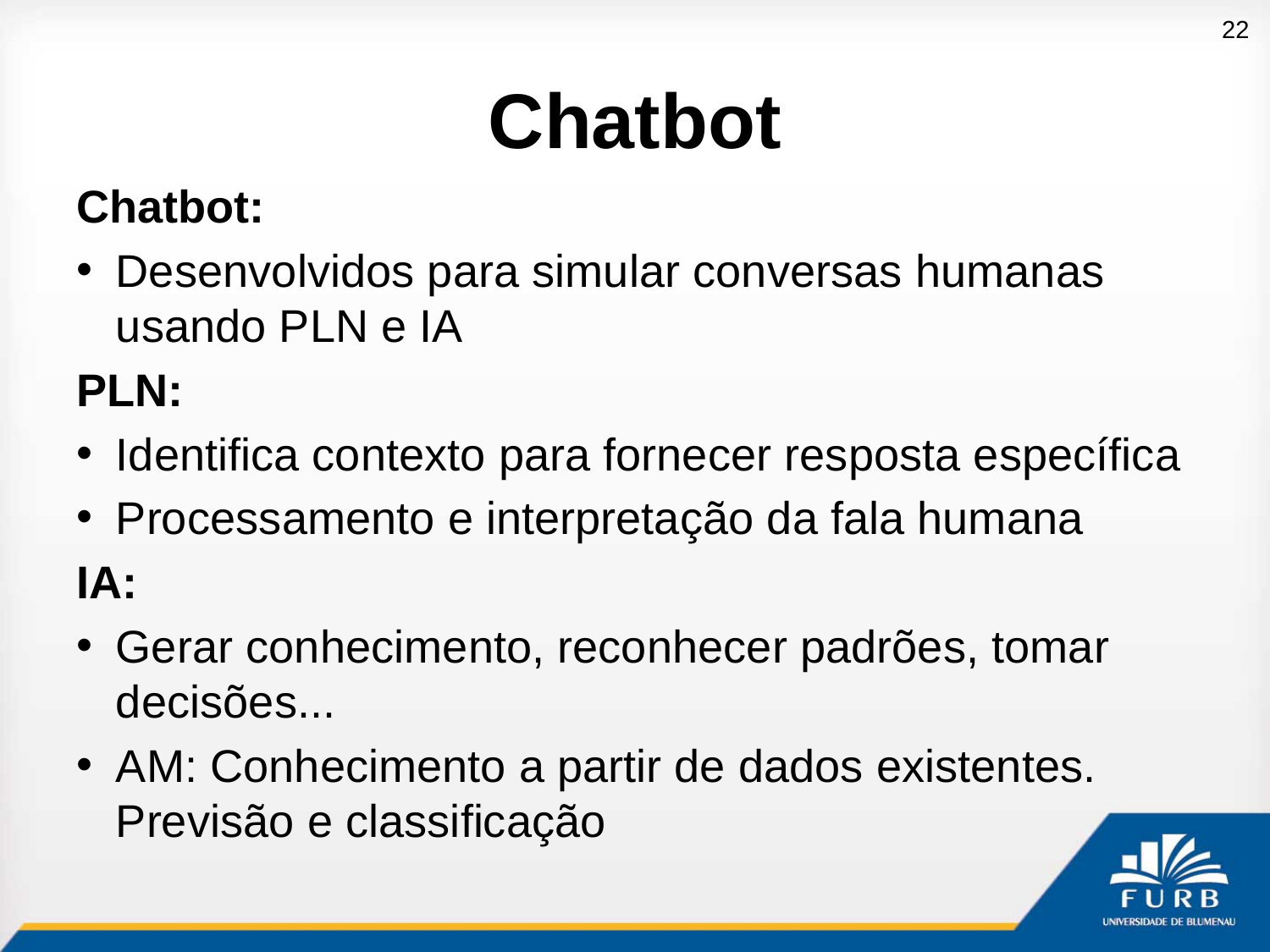

22
# Chatbot
Chatbot:
Desenvolvidos para simular conversas humanas usando PLN e IA
PLN:
Identifica contexto para fornecer resposta específica
Processamento e interpretação da fala humana
IA:
Gerar conhecimento, reconhecer padrões, tomar decisões...
AM: Conhecimento a partir de dados existentes. Previsão e classificação